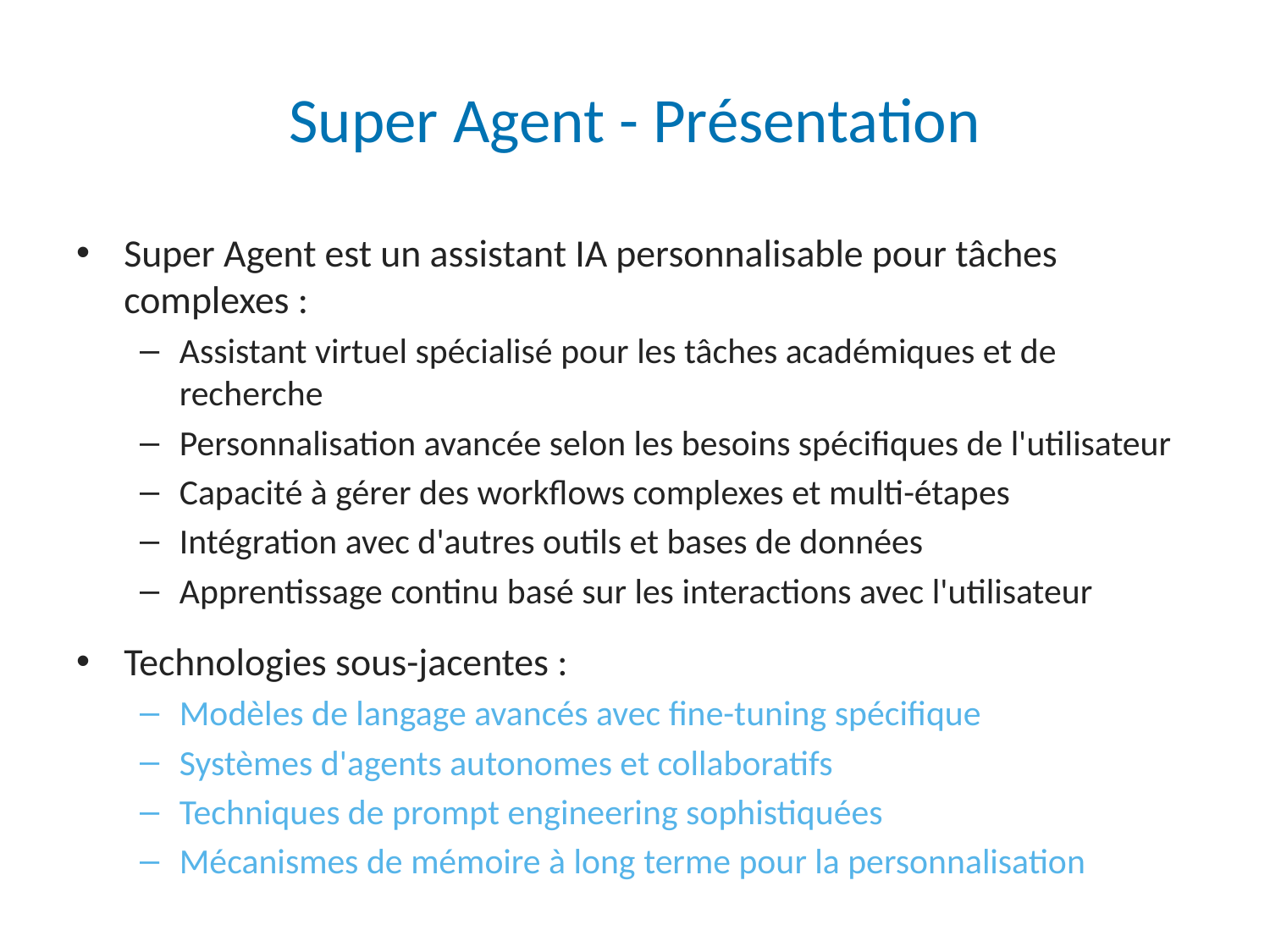

# Super Agent - Présentation
Super Agent est un assistant IA personnalisable pour tâches complexes :
Assistant virtuel spécialisé pour les tâches académiques et de recherche
Personnalisation avancée selon les besoins spécifiques de l'utilisateur
Capacité à gérer des workflows complexes et multi-étapes
Intégration avec d'autres outils et bases de données
Apprentissage continu basé sur les interactions avec l'utilisateur
Technologies sous-jacentes :
Modèles de langage avancés avec fine-tuning spécifique
Systèmes d'agents autonomes et collaboratifs
Techniques de prompt engineering sophistiquées
Mécanismes de mémoire à long terme pour la personnalisation